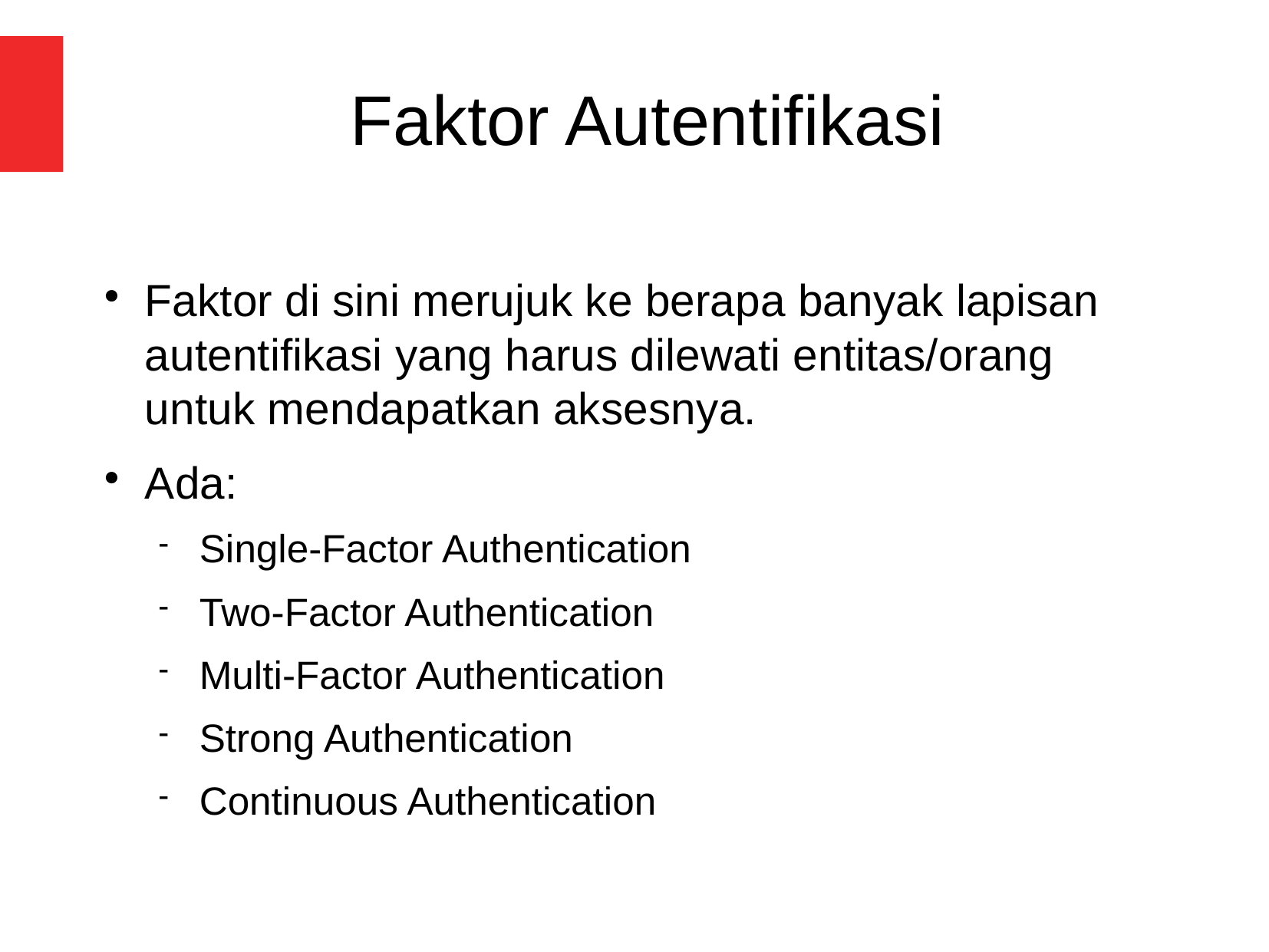

Faktor Autentifikasi
Faktor di sini merujuk ke berapa banyak lapisan autentifikasi yang harus dilewati entitas/orang untuk mendapatkan aksesnya.
Ada:
Single-Factor Authentication
Two-Factor Authentication
Multi-Factor Authentication
Strong Authentication
Continuous Authentication